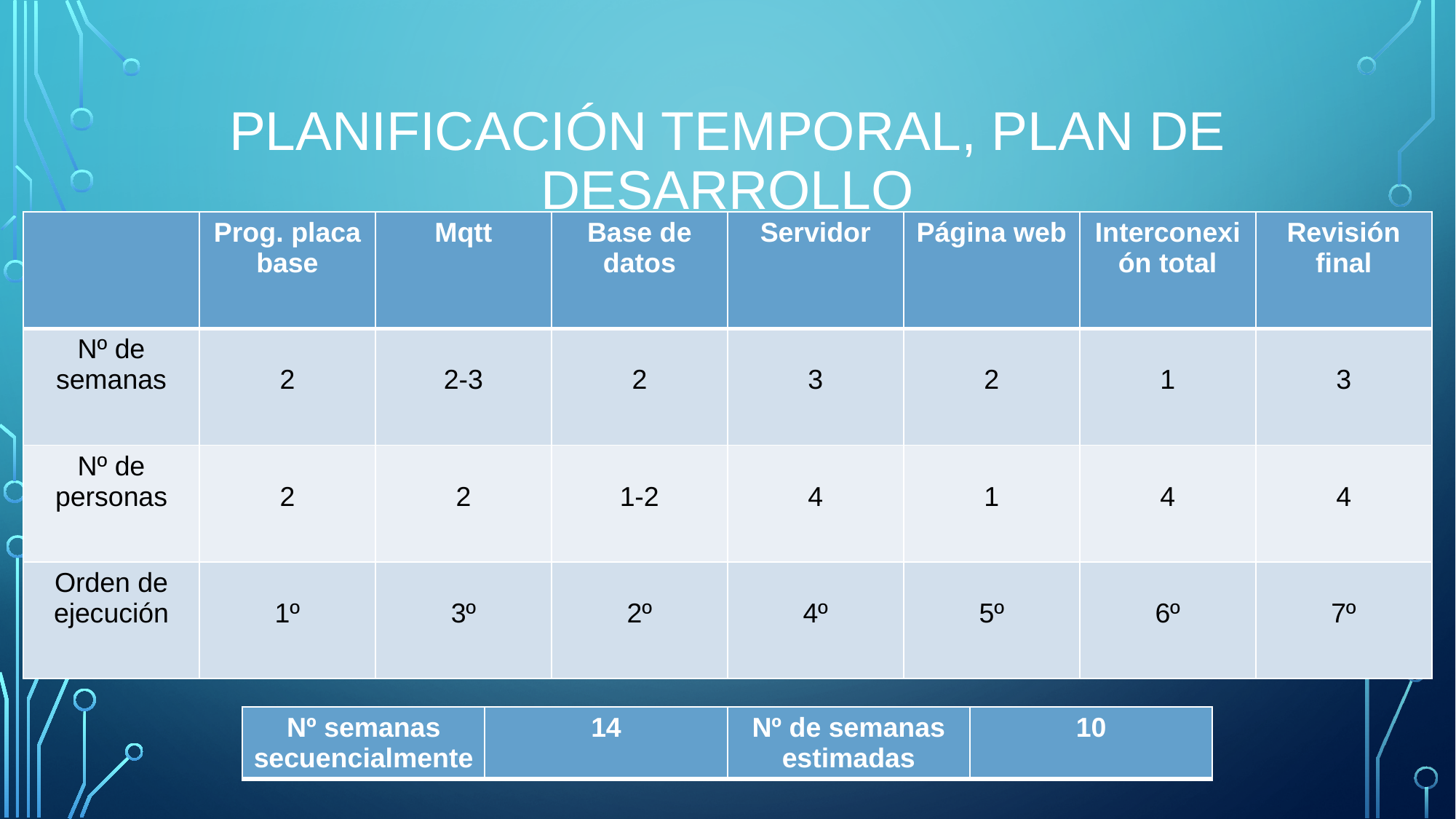

# Planificación temporal, plan de desarrollo
|  | Prog. placa base | Mqtt | Base de datos | Servidor | Página web | Interconexión total | Revisión final |
| --- | --- | --- | --- | --- | --- | --- | --- |
| Nº de semanas | 2 | 2-3 | 2 | 3 | 2 | 1 | 3 |
| Nº de personas | 2 | 2 | 1-2 | 4 | 1 | 4 | 4 |
| Orden de ejecución | 1º | 3º | 2º | 4º | 5º | 6º | 7º |
| Nº semanas secuencialmente | 14 | Nº de semanas estimadas | 10 |
| --- | --- | --- | --- |